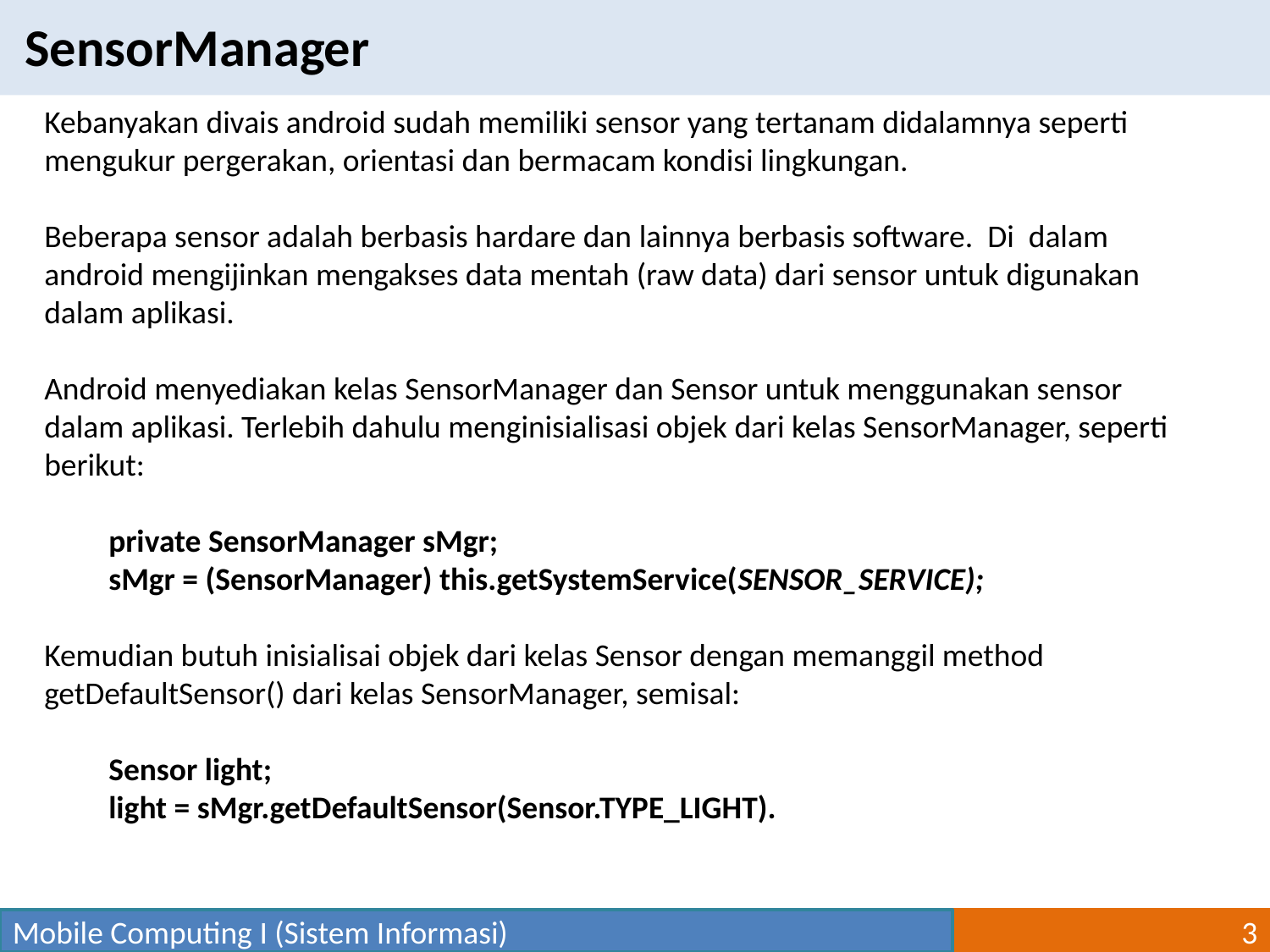

SensorManager
Kebanyakan divais android sudah memiliki sensor yang tertanam didalamnya seperti mengukur pergerakan, orientasi dan bermacam kondisi lingkungan.

Beberapa sensor adalah berbasis hardare dan lainnya berbasis software.  Di  dalam android mengijinkan mengakses data mentah (raw data) dari sensor untuk digunakan dalam aplikasi.

Android menyediakan kelas SensorManager dan Sensor untuk menggunakan sensor dalam aplikasi. Terlebih dahulu menginisialisasi objek dari kelas SensorManager, seperti berikut:

private SensorManager sMgr;
sMgr = (SensorManager) this.getSystemService(SENSOR_SERVICE);

Kemudian butuh inisialisai objek dari kelas Sensor dengan memanggil method getDefaultSensor() dari kelas SensorManager, semisal:

Sensor light;
light = sMgr.getDefaultSensor(Sensor.TYPE_LIGHT).
Mobile Computing I (Sistem Informasi)
3